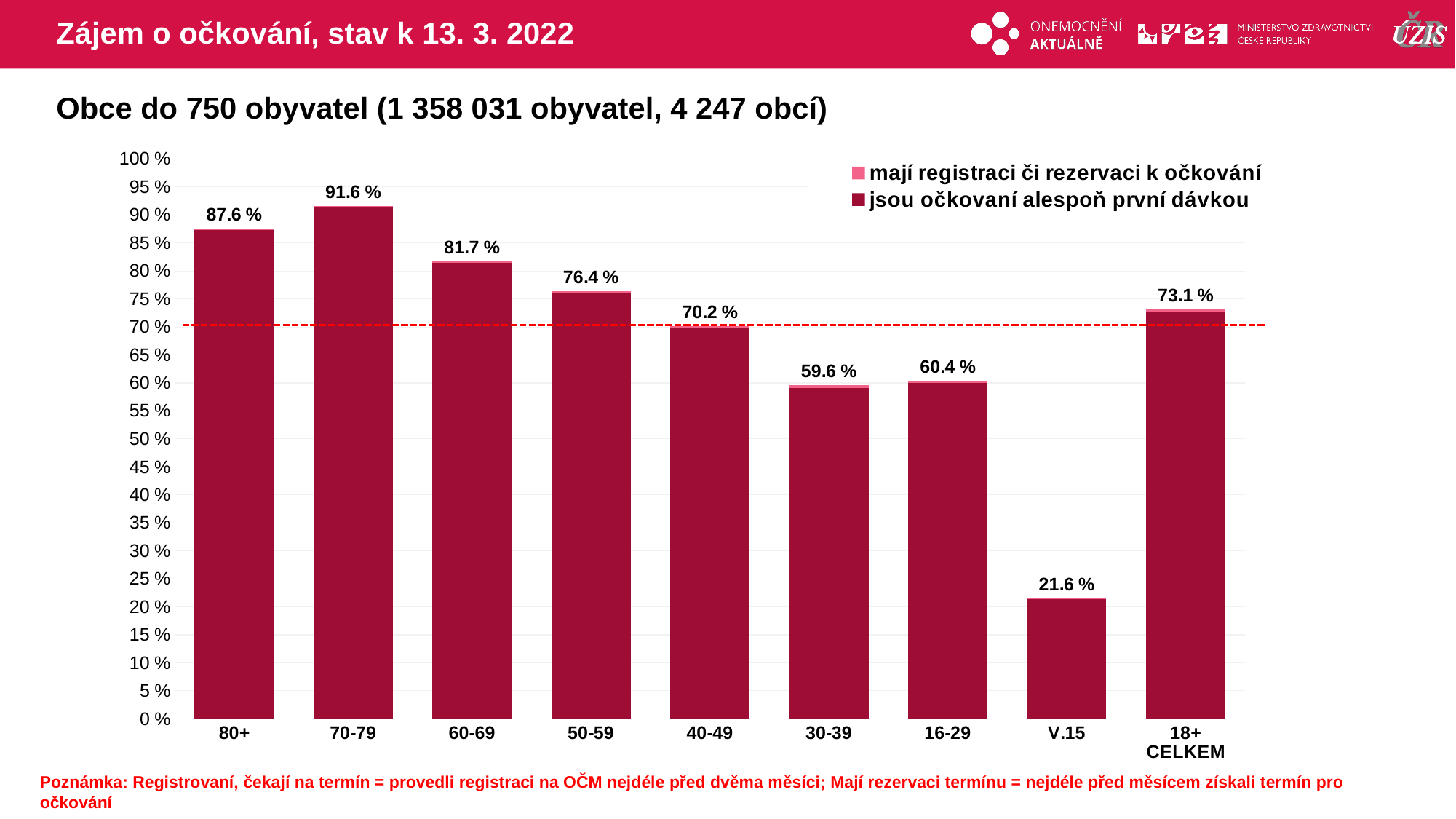

# Zájem o očkování, stav k 13. 3. 2022
Obce do 750 obyvatel (1 358 031 obyvatel, 4 247 obcí)

### Chart

| Category | mají registraci či rezervaci k očkování | jsou očkovaní alespoň první dávkou |
|---|---|---|
| 80+ | 87.575510506615 | 87.260497350183 |
| 70-79 | 91.591826305228 | 91.356595847017 |
| 60-69 | 81.721673206683 | 81.514356540201 |
| 50-59 | 76.401423116973 | 76.125911141964 |
| 40-49 | 70.15505156001 | 69.845856622716 |
| 30-39 | 59.614090554671 | 59.139848114245 |
| 16-29 | 60.401212352679 | 59.944376710685 |
| V.15 | 21.554314408094 | 21.314867228863 |
| 18+ CELKEM | 73.072159624687 | 72.741674787165 |
Poznámka: Registrovaní, čekají na termín = provedli registraci na OČM nejdéle před dvěma měsíci; Mají rezervaci termínu = nejdéle před měsícem získali termín pro očkování